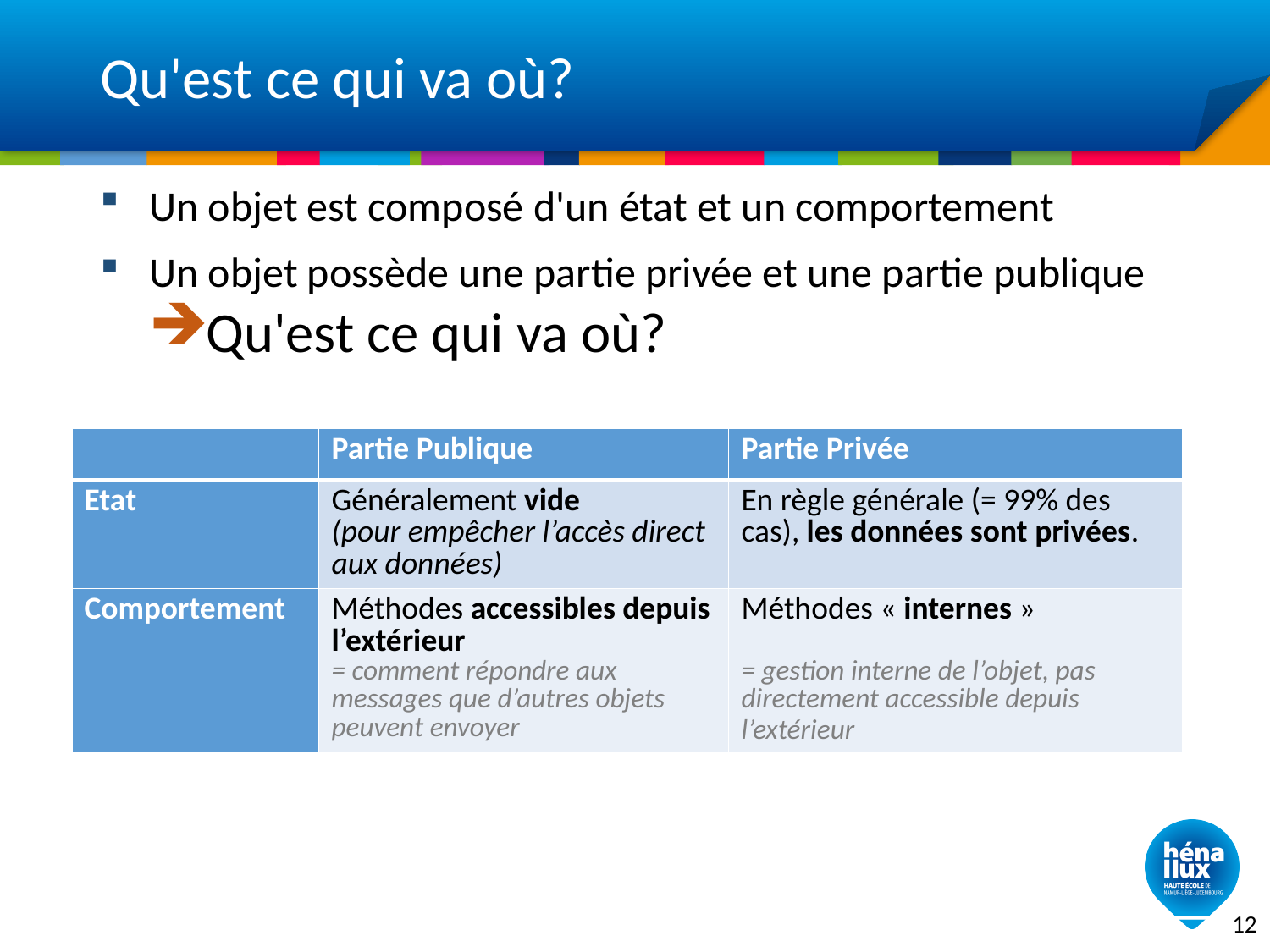

# Qu'est ce qui va où?
Un objet est composé d'un état et un comportement
Un objet possède une partie privée et une partie publique
Qu'est ce qui va où?

|  | Partie Publique | Partie Privée |
| --- | --- | --- |
| Etat | Généralement vide (pour empêcher l’accès direct aux données) | En règle générale (= 99% des cas), les données sont privées. |
| Comportement | Méthodes accessibles depuis l’extérieur = comment répondre aux messages que d’autres objets peuvent envoyer | Méthodes « internes » = gestion interne de l’objet, pas directement accessible depuis l’extérieur |
12